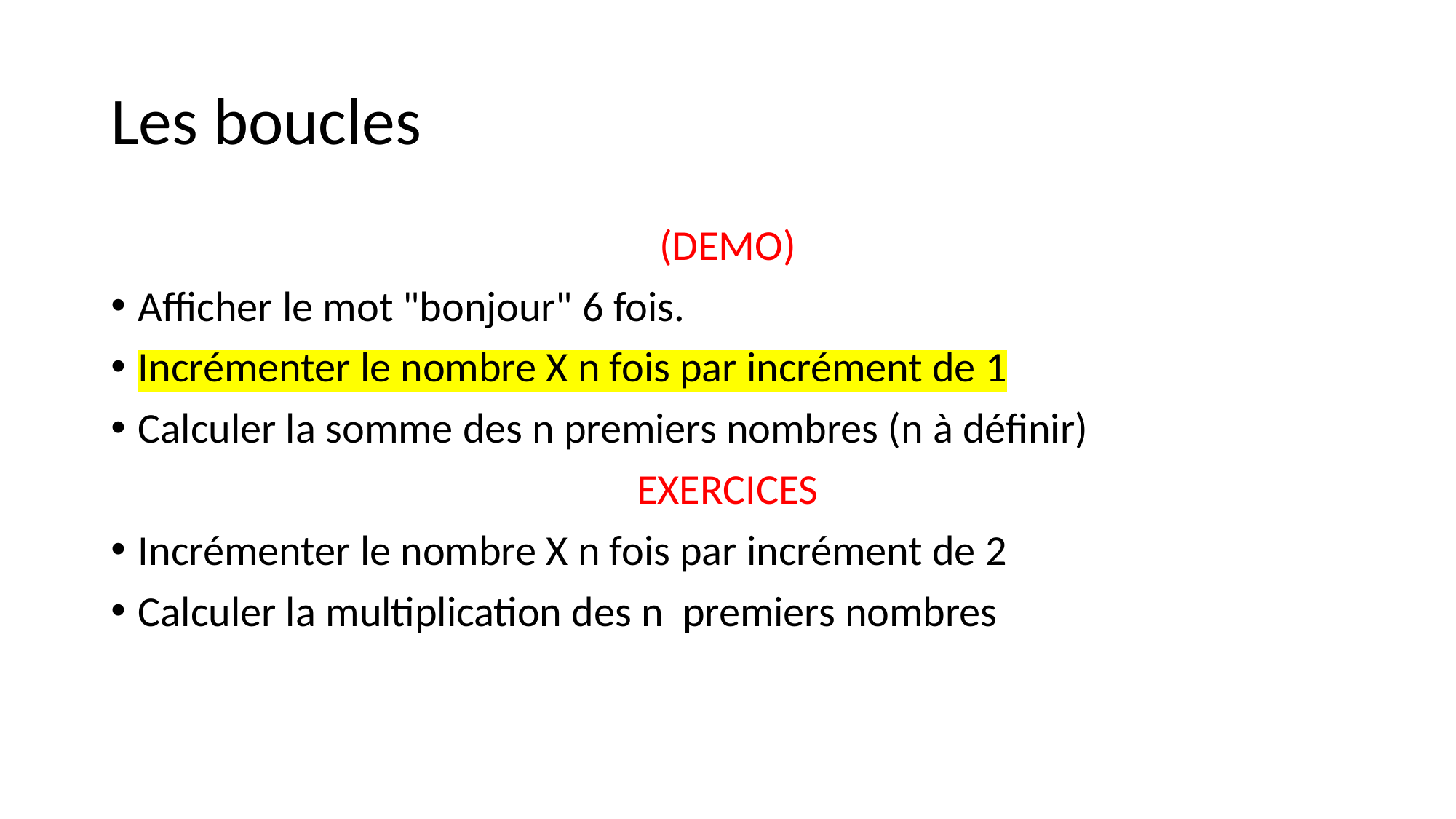

# Les boucles
(DEMO)
Afficher le mot "bonjour" 6 fois.
Incrémenter le nombre X n fois par incrément de 1
Calculer la somme des n premiers nombres (n à définir)
EXERCICES
Incrémenter le nombre X n fois par incrément de 2
Calculer la multiplication des n  premiers nombres